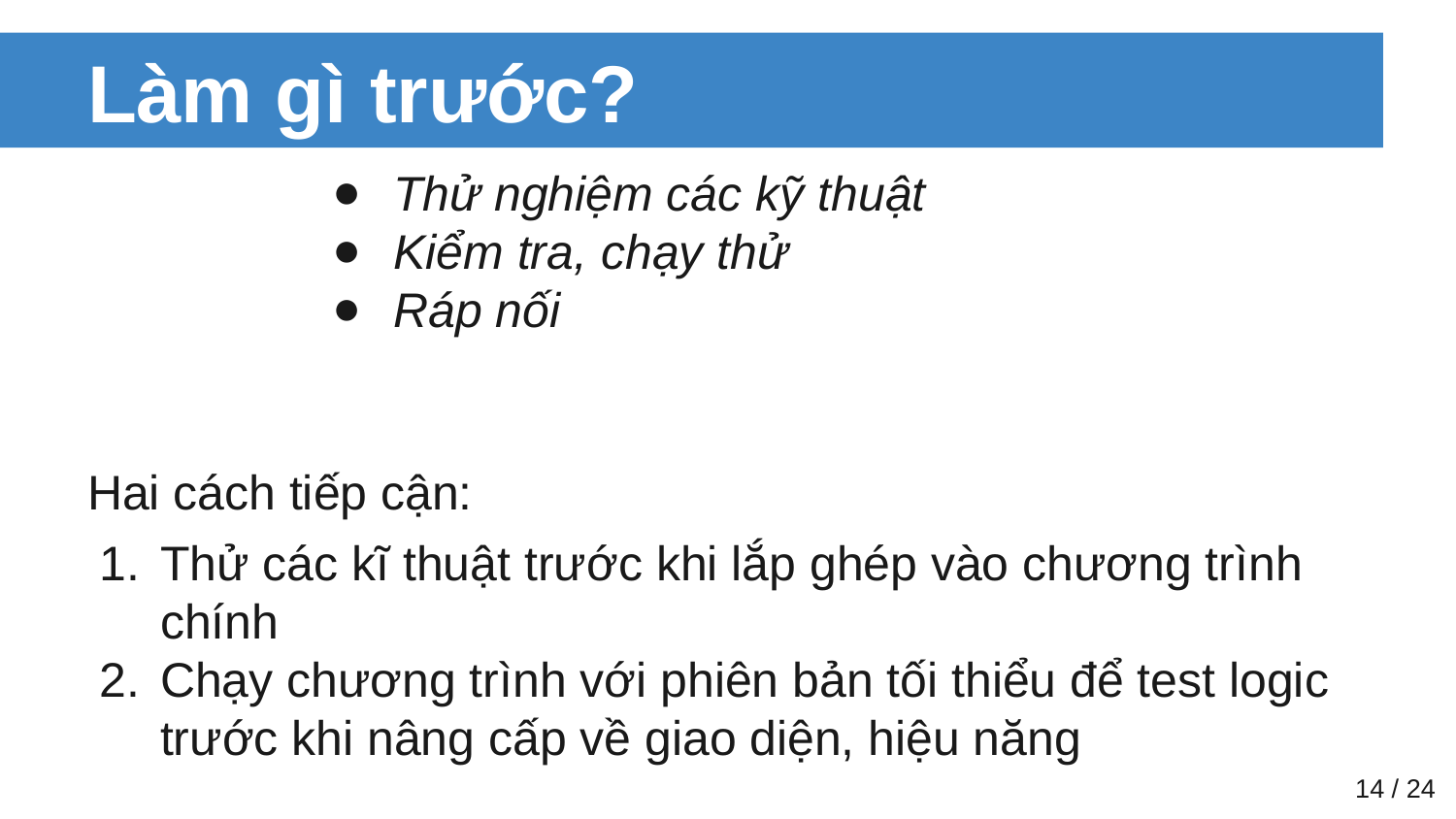

# Làm gì trước?
Thử nghiệm các kỹ thuật
Kiểm tra, chạy thử
Ráp nối
Hai cách tiếp cận:
Thử các kĩ thuật trước khi lắp ghép vào chương trình chính
Chạy chương trình với phiên bản tối thiểu để test logic trước khi nâng cấp về giao diện, hiệu năng
14 / 24